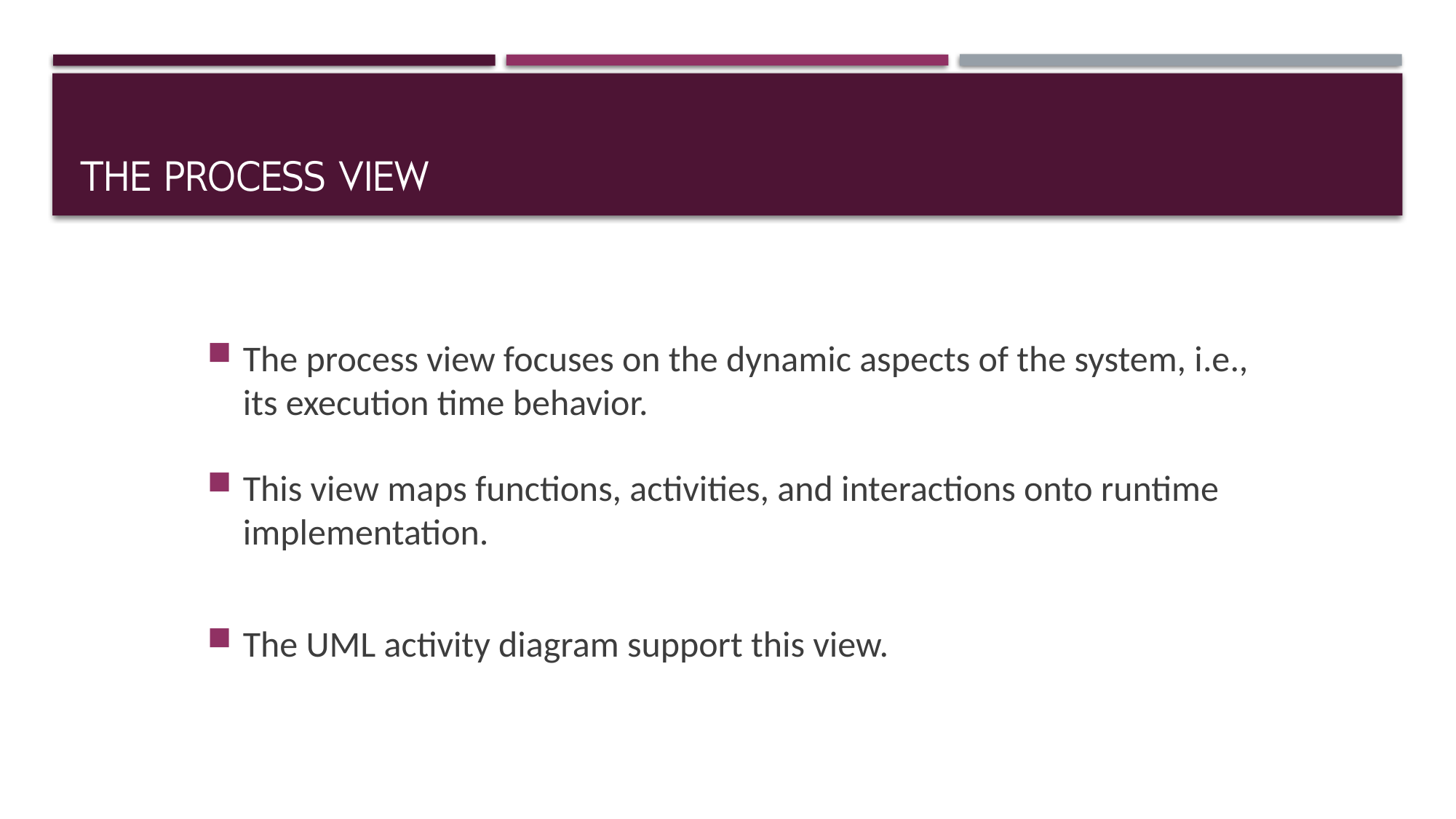

# The Process View
The process view focuses on the dynamic aspects of the system, i.e., its execution time behavior.

This view maps functions, activities, and interactions onto runtime implementation.

The UML activity diagram support this view.